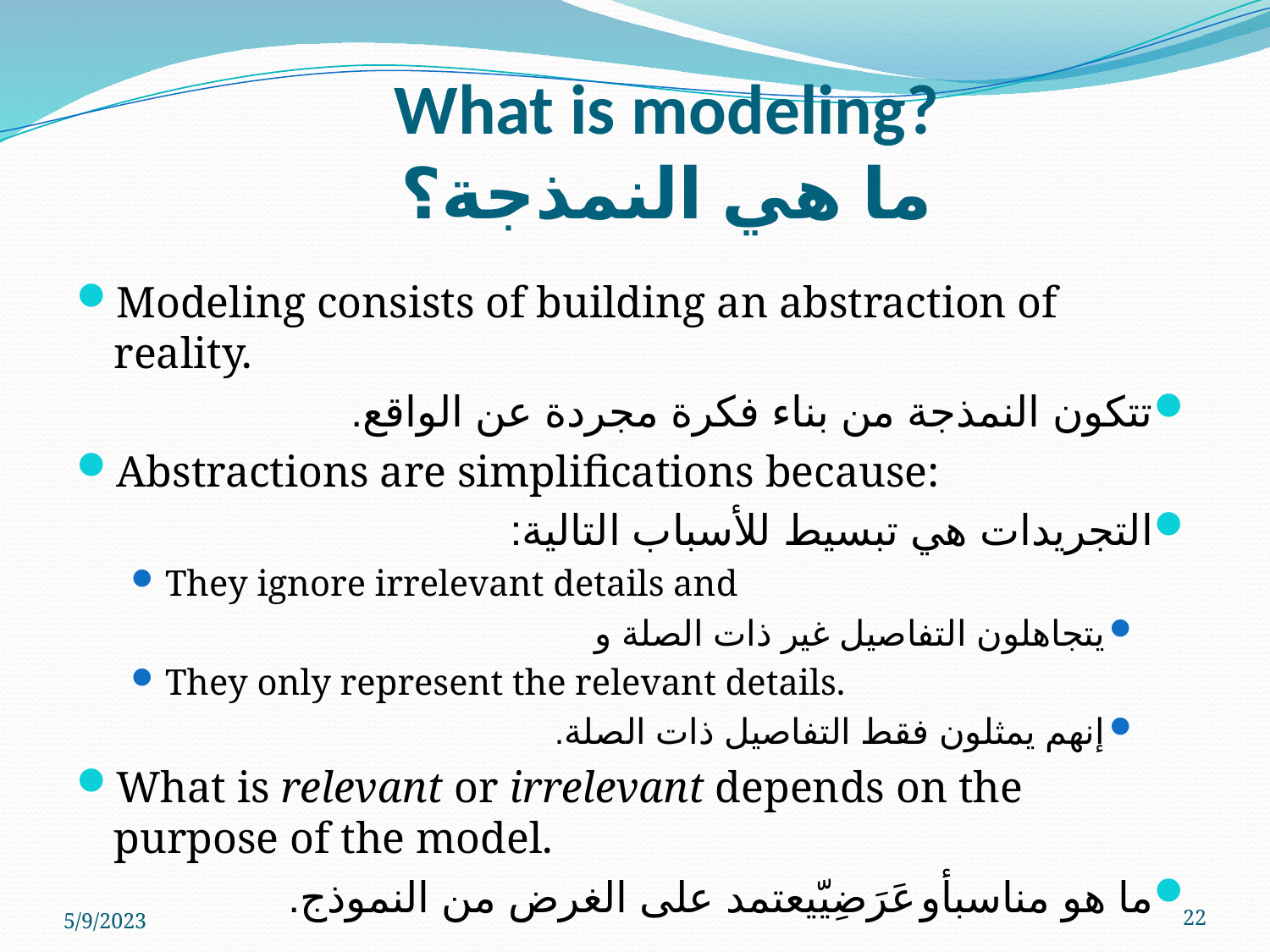

# What is modeling? ما هي النمذجة؟
Modeling consists of building an abstraction of reality.
تتكون النمذجة من بناء فكرة مجردة عن الواقع.
Abstractions are simplifications because:
التجريدات هي تبسيط للأسباب التالية:
They ignore irrelevant details and
يتجاهلون التفاصيل غير ذات الصلة و
They only represent the relevant details.
إنهم يمثلون فقط التفاصيل ذات الصلة.
What is relevant or irrelevant depends on the purpose of the model.
ما هو مناسبأوعَرَضِيّيعتمد على الغرض من النموذج.
5/9/2023
22